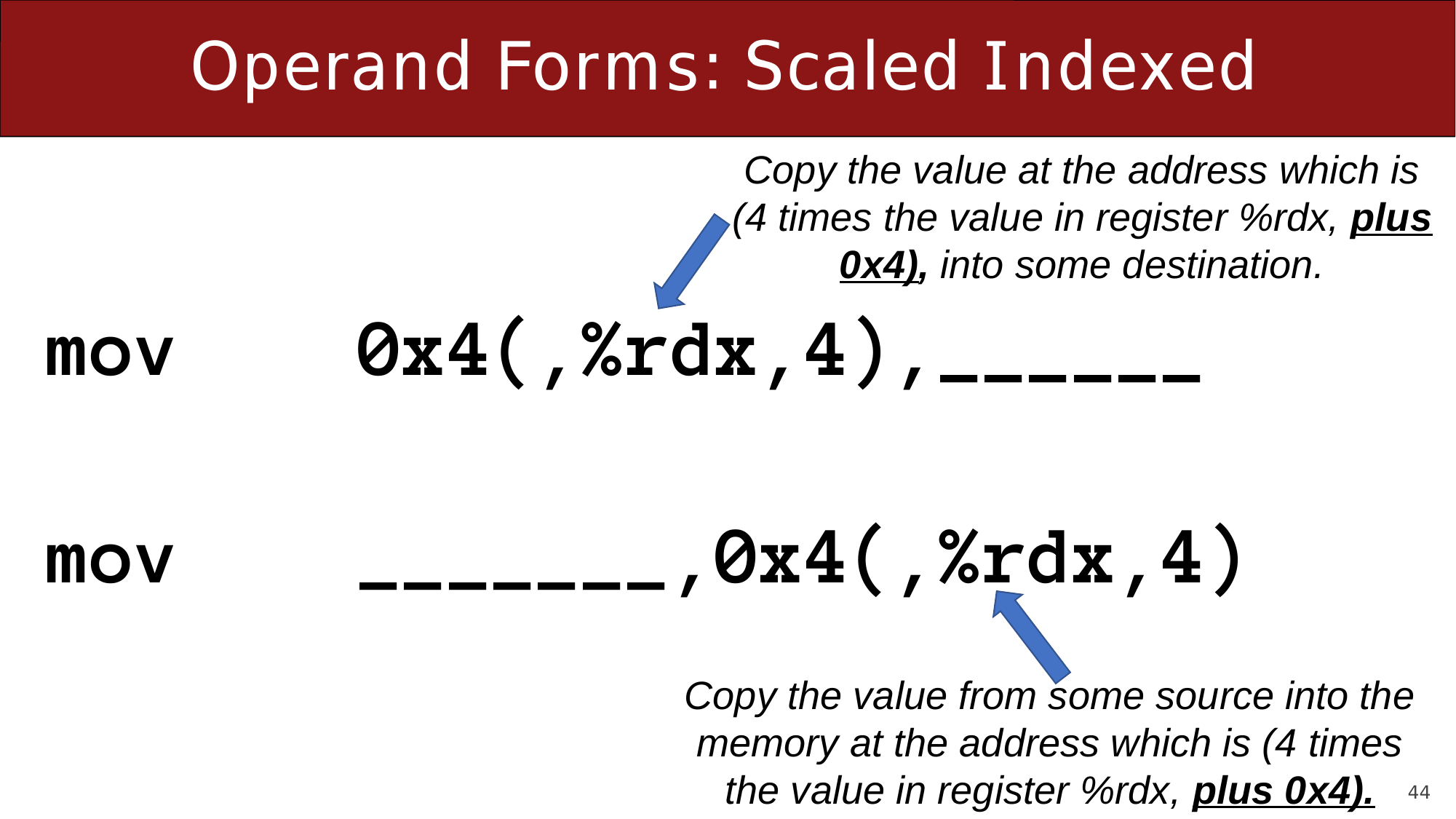

# Operand Forms: Scaled Indexed
Copy the value at the address which is (4 times the value in register %rdx, plus 0x4), into some destination.

mov    0x4(,%rdx,4),______

mov    _______,0x4(,%rdx,4)

Copy the value from some source into the memory at the address which is (4 times the value in register %rdx, plus 0x4).